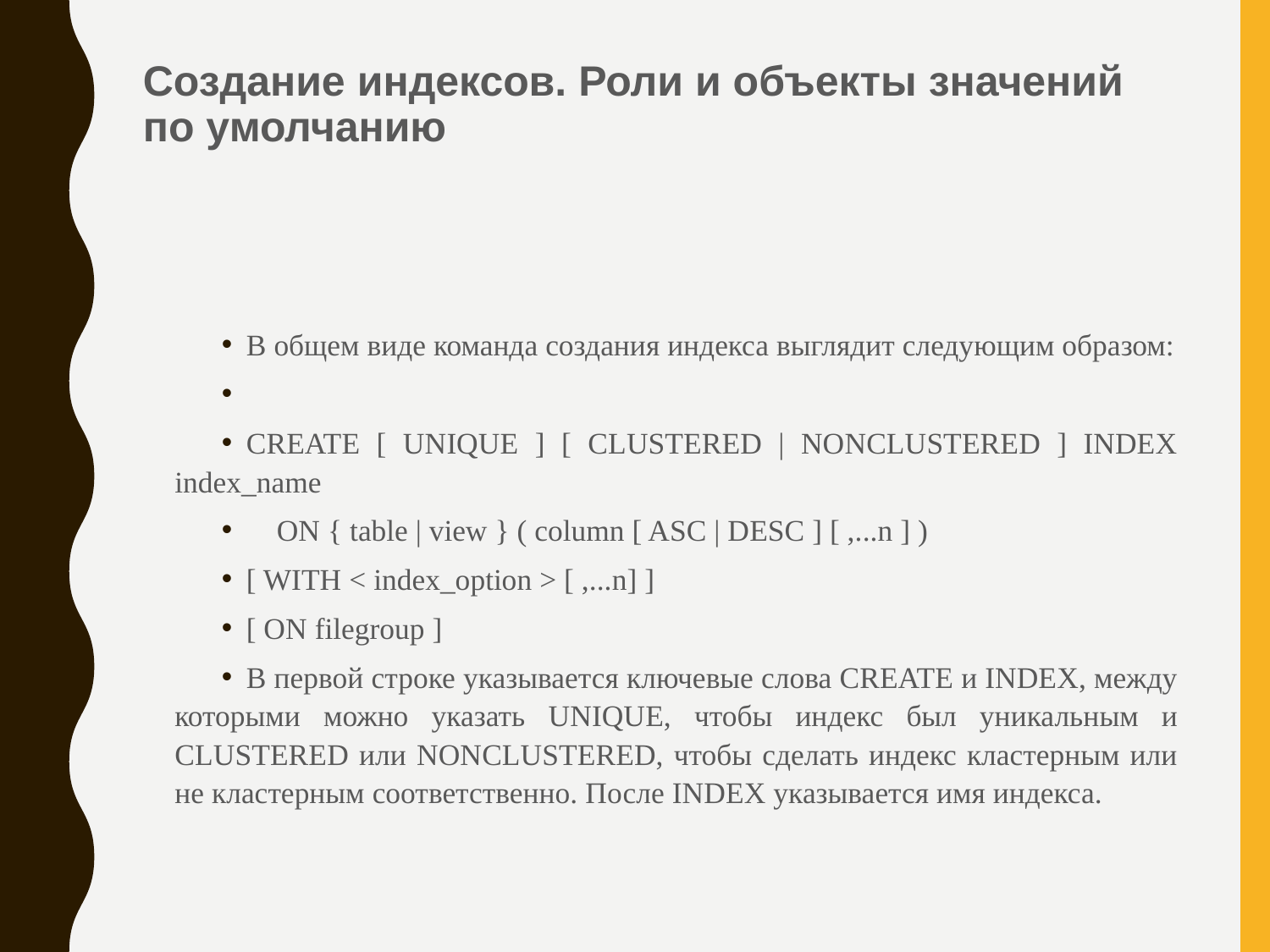

# Создание индексов. Роли и объекты значений по умолчанию
В общем виде команда создания индекса выглядит следующим образом:

CREATE [ UNIQUE ] [ CLUSTERED | NONCLUSTERED ] INDEX index_name
    ON { table | view } ( column [ ASC | DESC ] [ ,...n ] )
[ WITH < index_option > [ ,...n] ]
[ ON filegroup ]
В первой строке указывается ключевые слова CREATE и INDEX, между которыми можно указать UNIQUE, чтобы индекс был уникальным и CLUSTERED или NONCLUSTERED, чтобы сделать индекс кластерным или не кластерным соответственно. После INDEX указывается имя индекса.